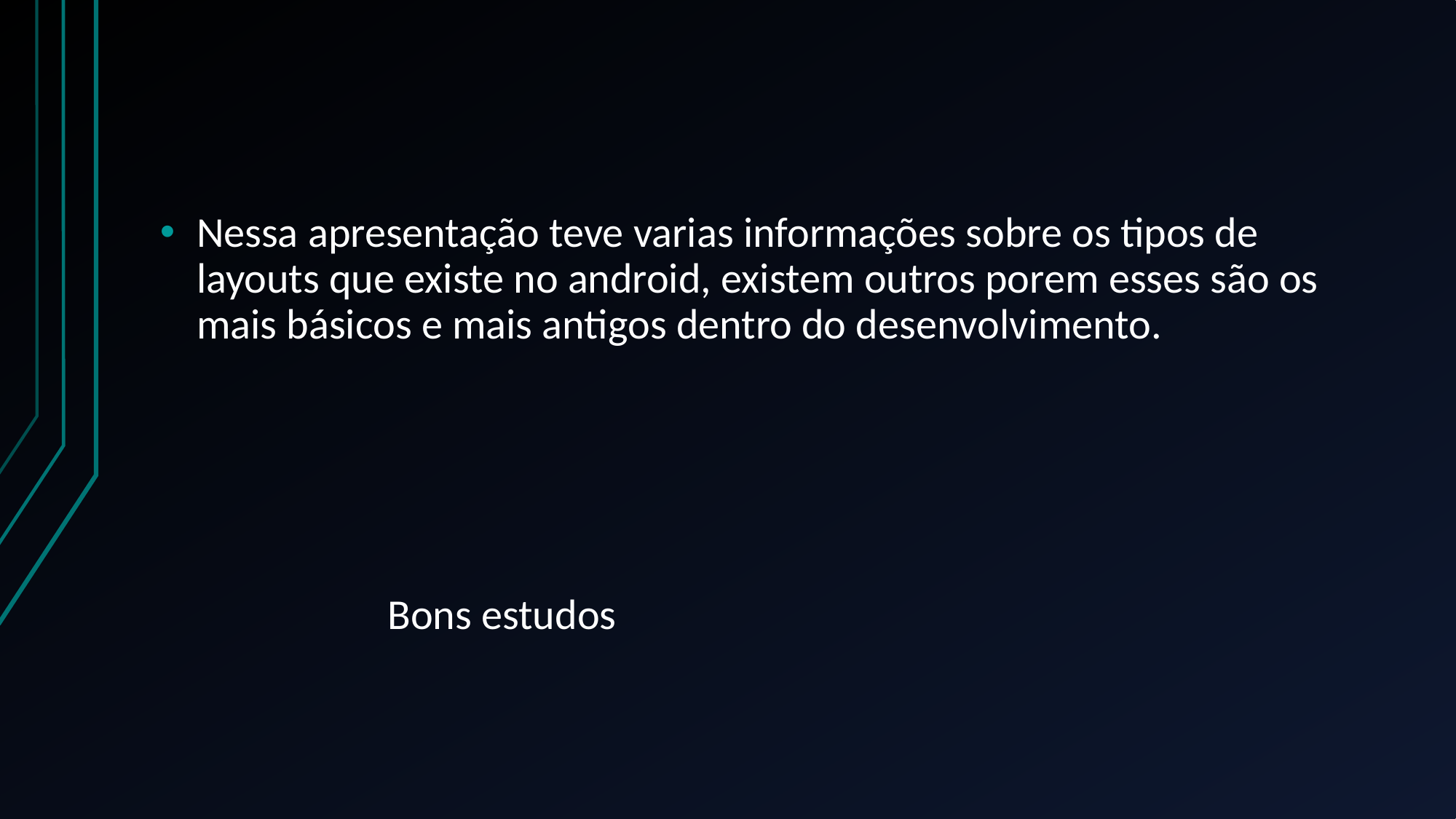

Nessa apresentação teve varias informações sobre os tipos de layouts que existe no android, existem outros porem esses são os mais básicos e mais antigos dentro do desenvolvimento.

Bons estudos